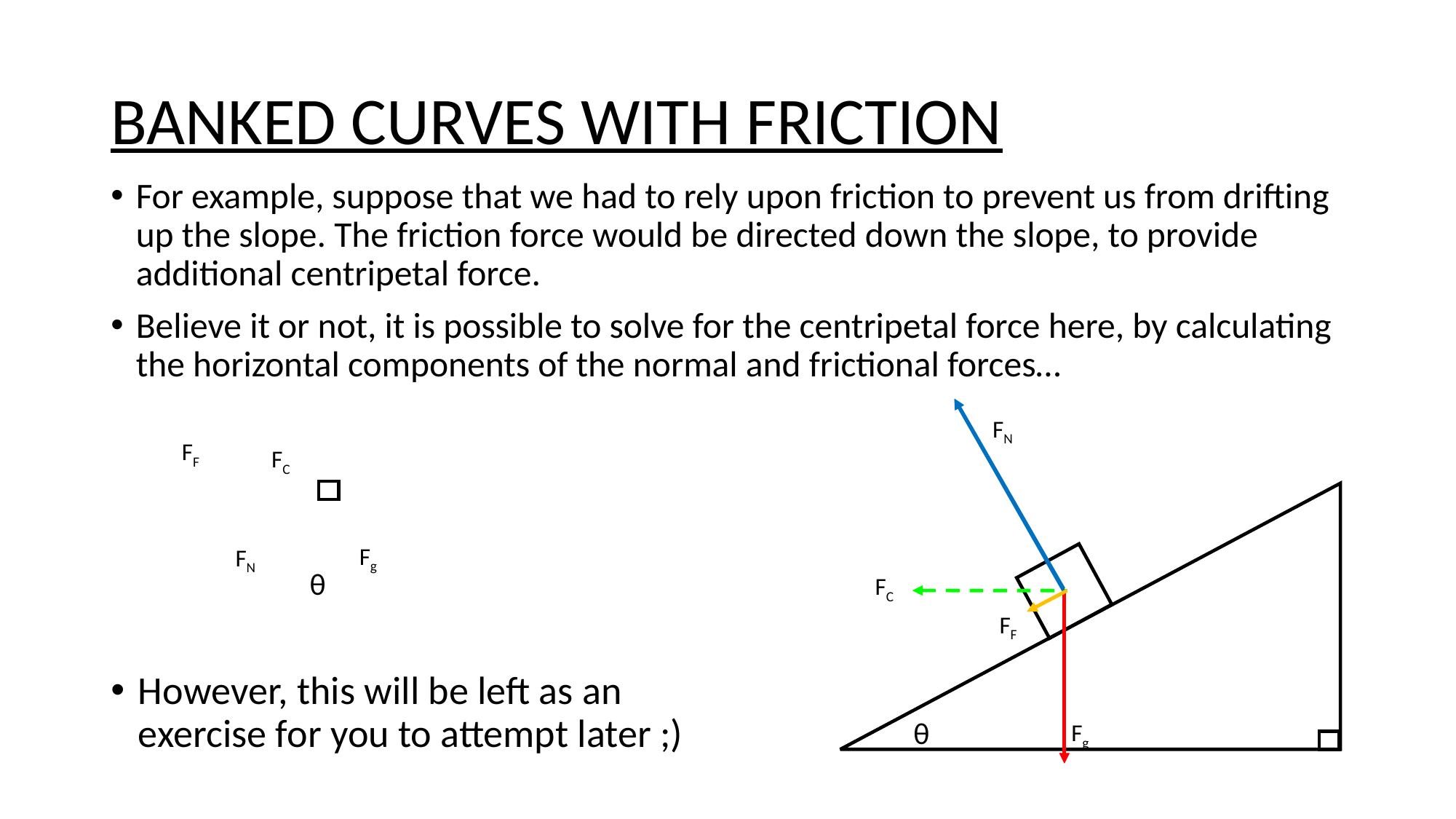

# BANKED CURVES WITH FRICTION
For example, suppose that we had to rely upon friction to prevent us from drifting up the slope. The friction force would be directed down the slope, to provide additional centripetal force.
Believe it or not, it is possible to solve for the centripetal force here, by calculating the horizontal components of the normal and frictional forces…
FN
FF
FC

Fg
FN

θ
FC
FF
However, this will be left as an exercise for you to attempt later ;)
θ
Fg